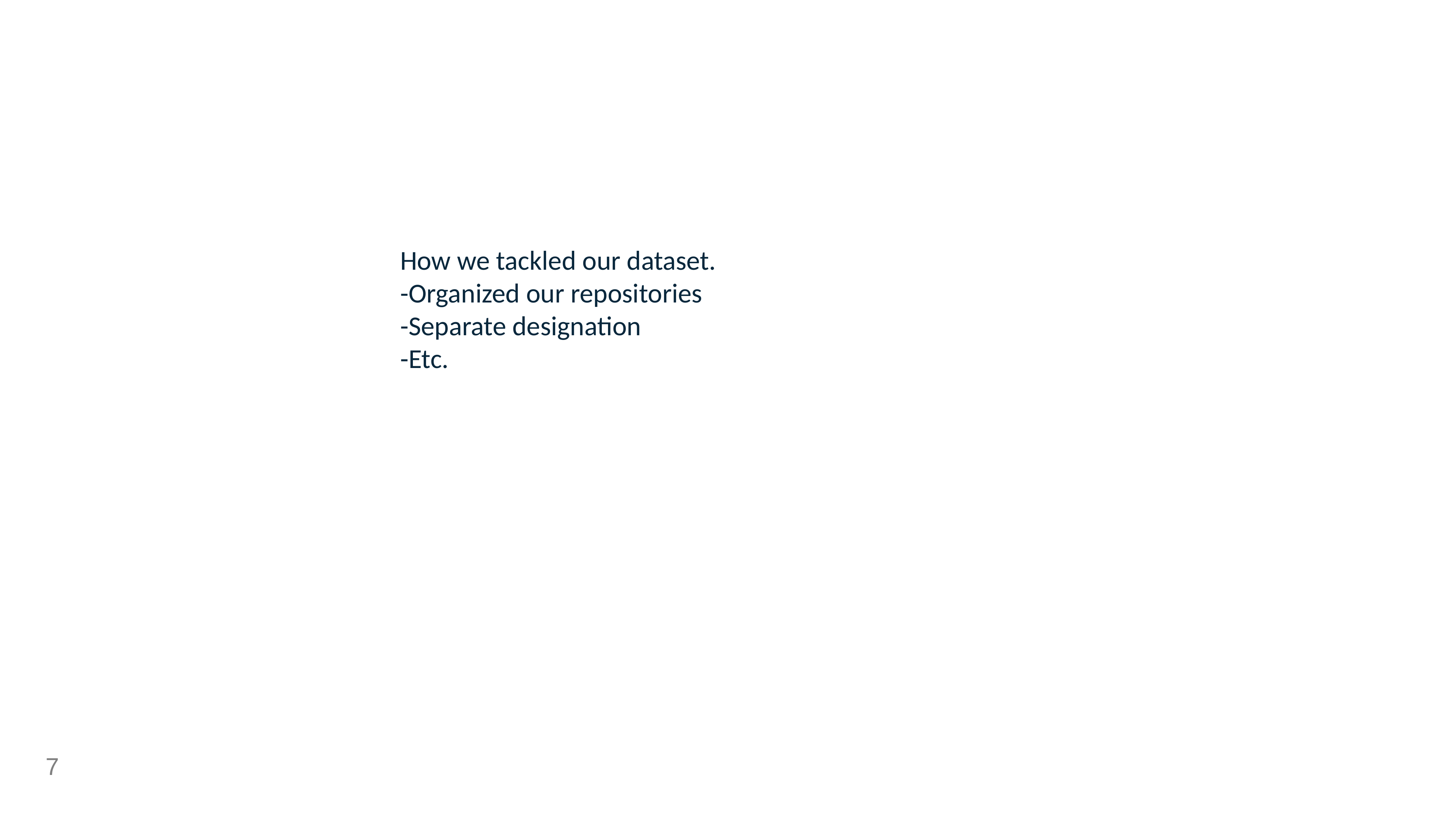

How we tackled our dataset.
-Organized our repositories
-Separate designation
-Etc.